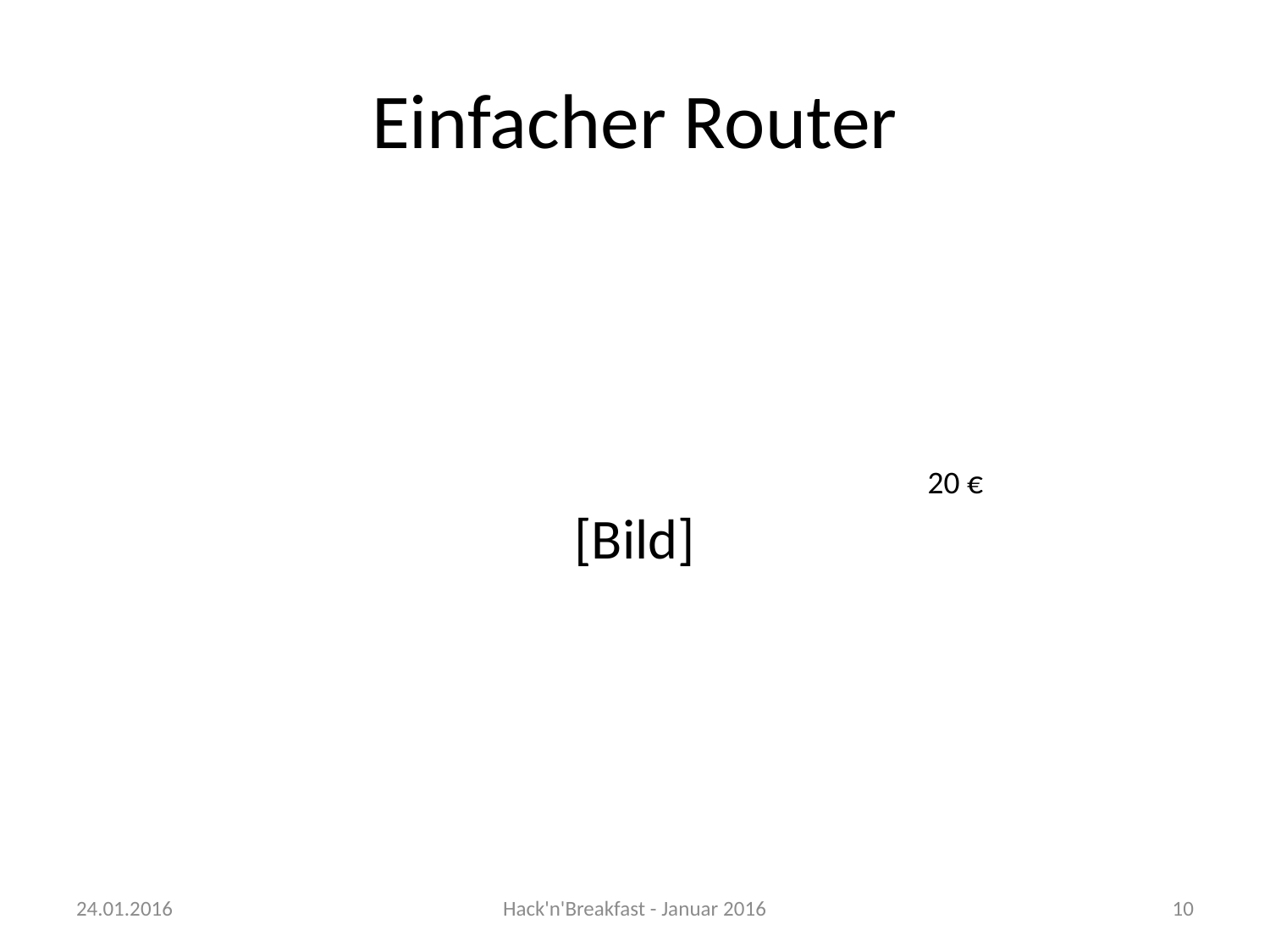

# Einfacher Router
[Bild]
20 €
24.01.2016
Hack'n'Breakfast - Januar 2016
10